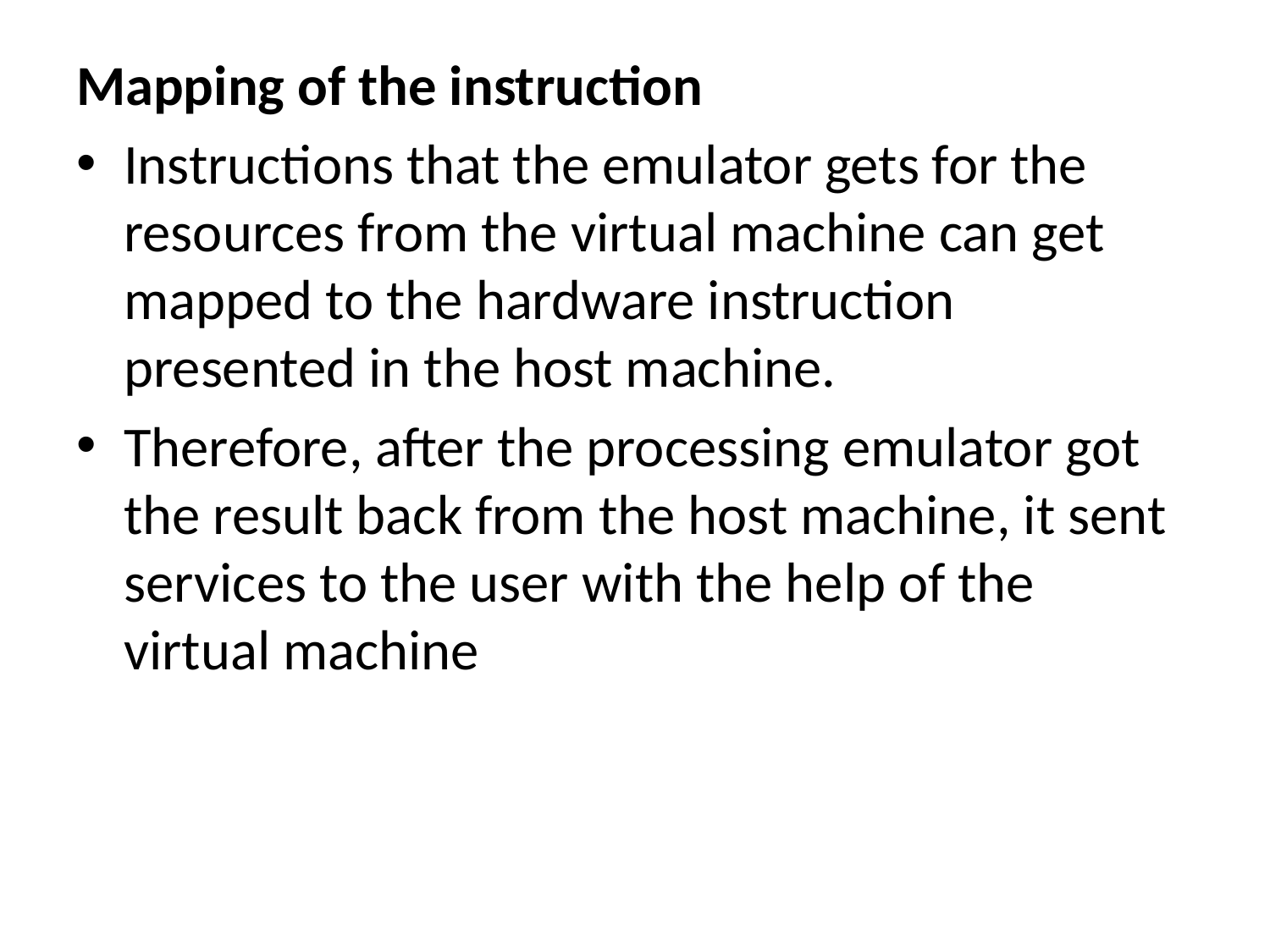

Mapping of the instruction
Instructions that the emulator gets for the resources from the virtual machine can get mapped to the hardware instruction presented in the host machine.
Therefore, after the processing emulator got the result back from the host machine, it sent services to the user with the help of the virtual machine